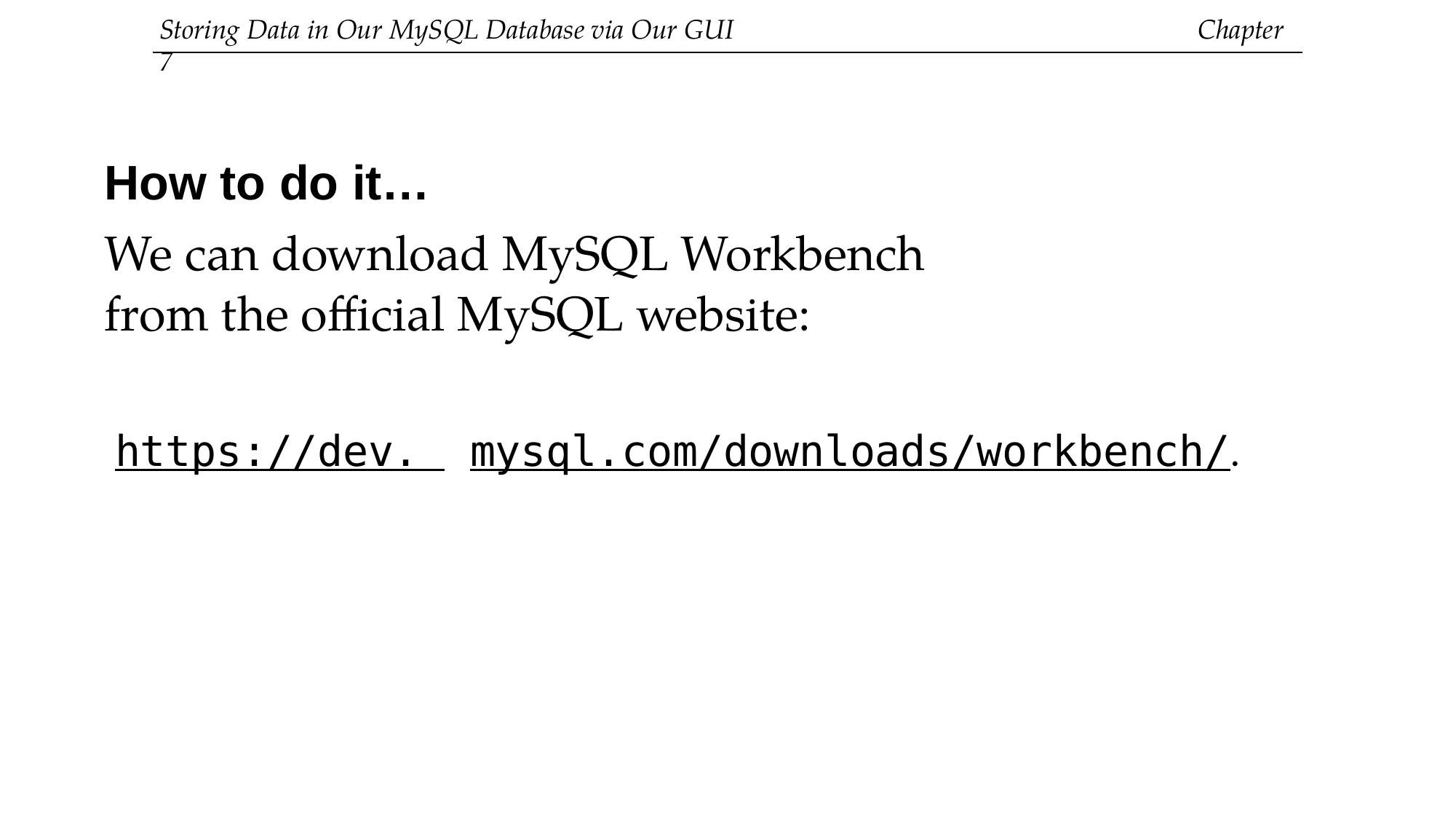

Storing Data in Our MySQL Database via Our GUI	Chapter 7

How to do it…
We can download MySQL Workbench
from the official MySQL website:

 https://dev.  mysql.com/downloads/workbench/.